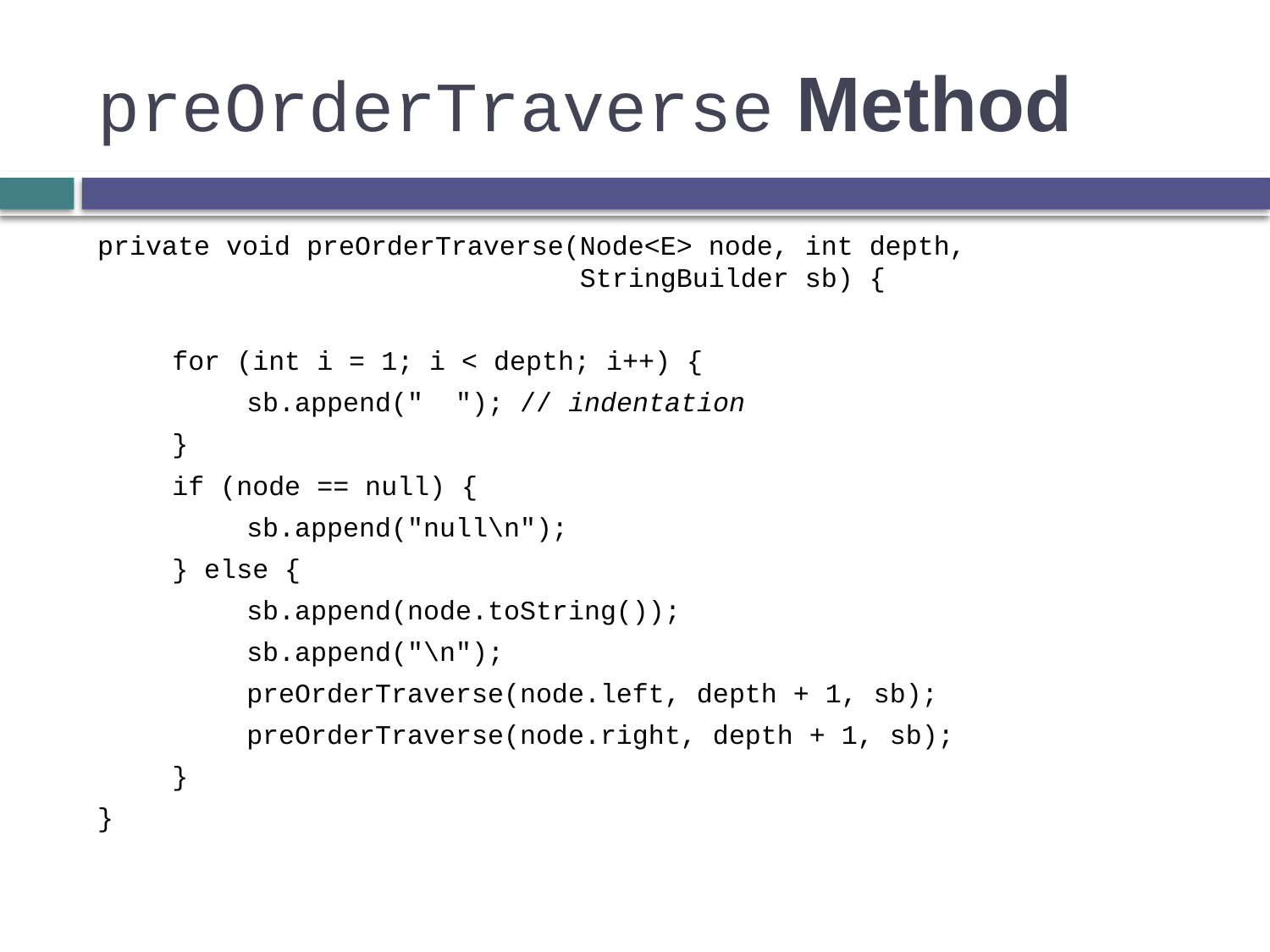

# preOrderTraverse Method

private void preOrderTraverse(Node<E> node, int depth,
                              StringBuilder sb) {

  for (int i = 1; i < depth; i++) {
    sb.append("  "); // indentation
  }
  if (node == null) {
    sb.append("null\n");
  } else {
    sb.append(node.toString());
    sb.append("\n");
    preOrderTraverse(node.left, depth + 1, sb);
    preOrderTraverse(node.right, depth + 1, sb);
  }
}